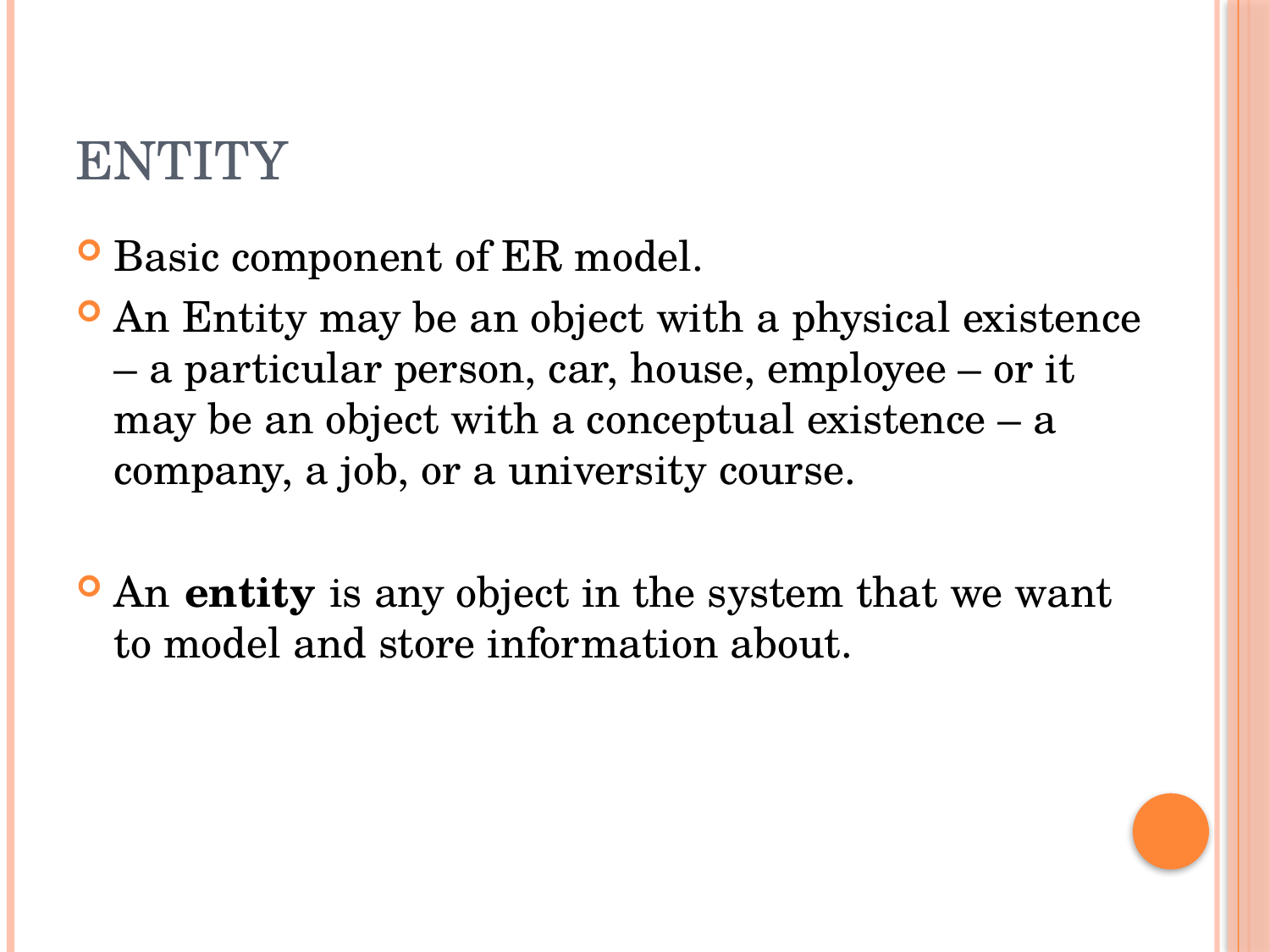

# Entity
Basic component of ER model.
An Entity may be an object with a physical existence – a particular person, car, house, employee – or it may be an object with a conceptual existence – a company, a job, or a university course.

An entity is any object in the system that we want to model and store information about.